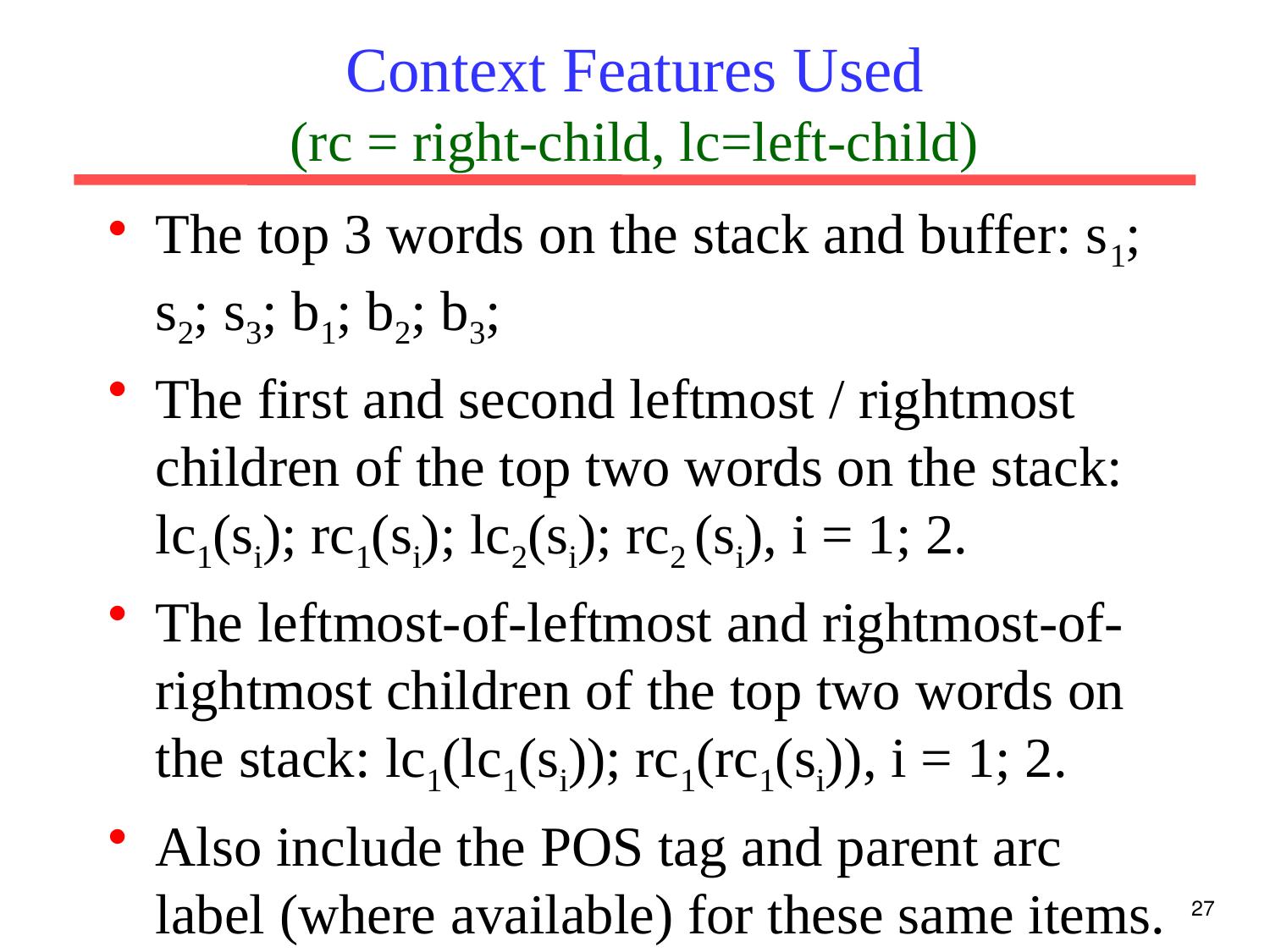

# Context Features Used (rc = right-child, lc=left-child)
The top 3 words on the stack and buffer: s1; s2; s3; b1; b2; b3;
The first and second leftmost / rightmost children of the top two words on the stack: lc1(si); rc1(si); lc2(si); rc2 (si), i = 1; 2.
The leftmost-of-leftmost and rightmost-of-rightmost children of the top two words on the stack: lc1(lc1(si)); rc1(rc1(si)), i = 1; 2.
Also include the POS tag and parent arc label (where available) for these same items.
27